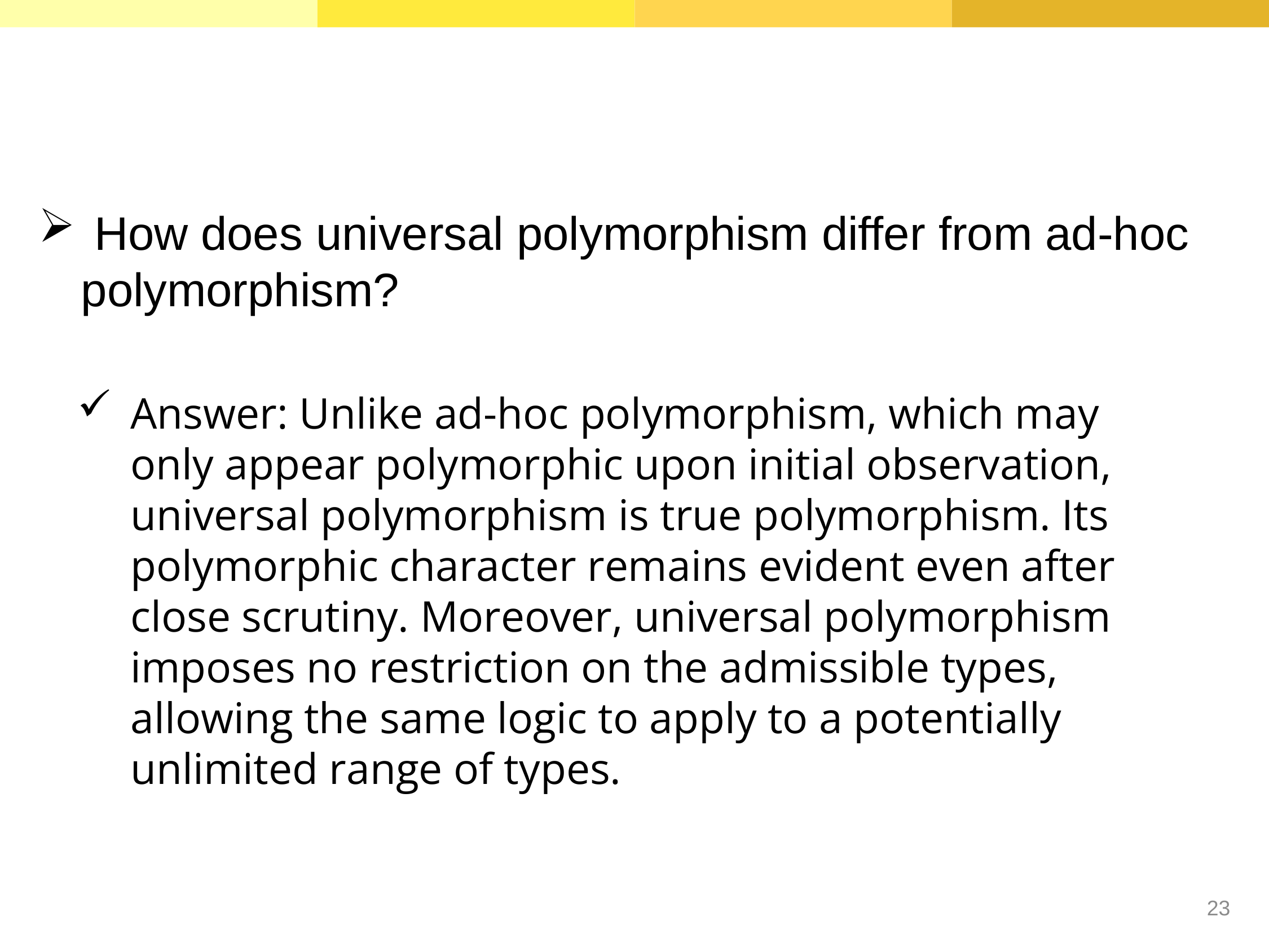

How does universal polymorphism differ from ad-hoc polymorphism?
Answer: Unlike ad-hoc polymorphism, which may only appear polymorphic upon initial observation, universal polymorphism is true polymorphism. Its polymorphic character remains evident even after close scrutiny. Moreover, universal polymorphism imposes no restriction on the admissible types, allowing the same logic to apply to a potentially unlimited range of types.
23